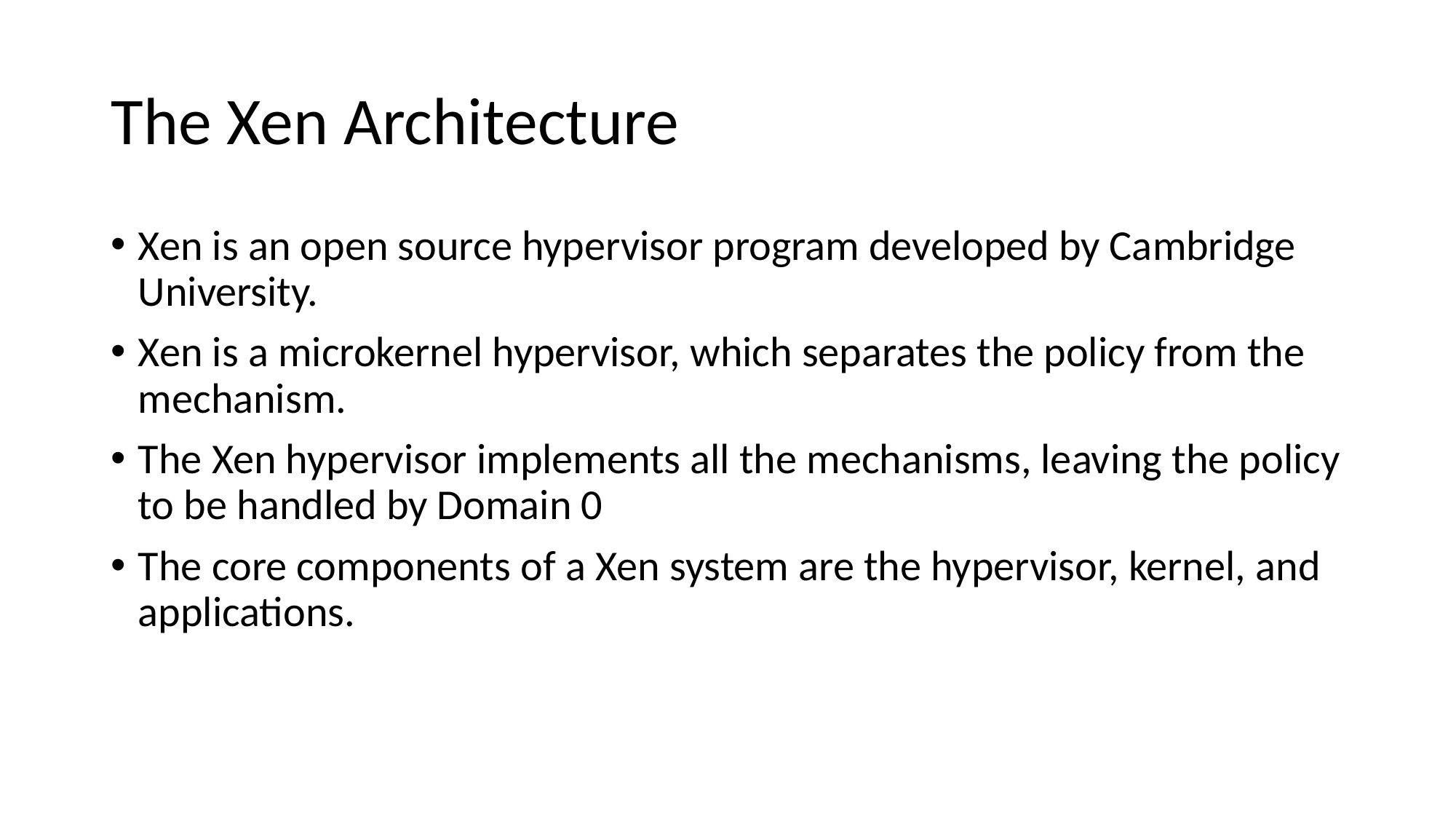

# The Xen Architecture
Xen is an open source hypervisor program developed by Cambridge University.
Xen is a microkernel hypervisor, which separates the policy from the mechanism.
The Xen hypervisor implements all the mechanisms, leaving the policy to be handled by Domain 0
The core components of a Xen system are the hypervisor, kernel, and applications.